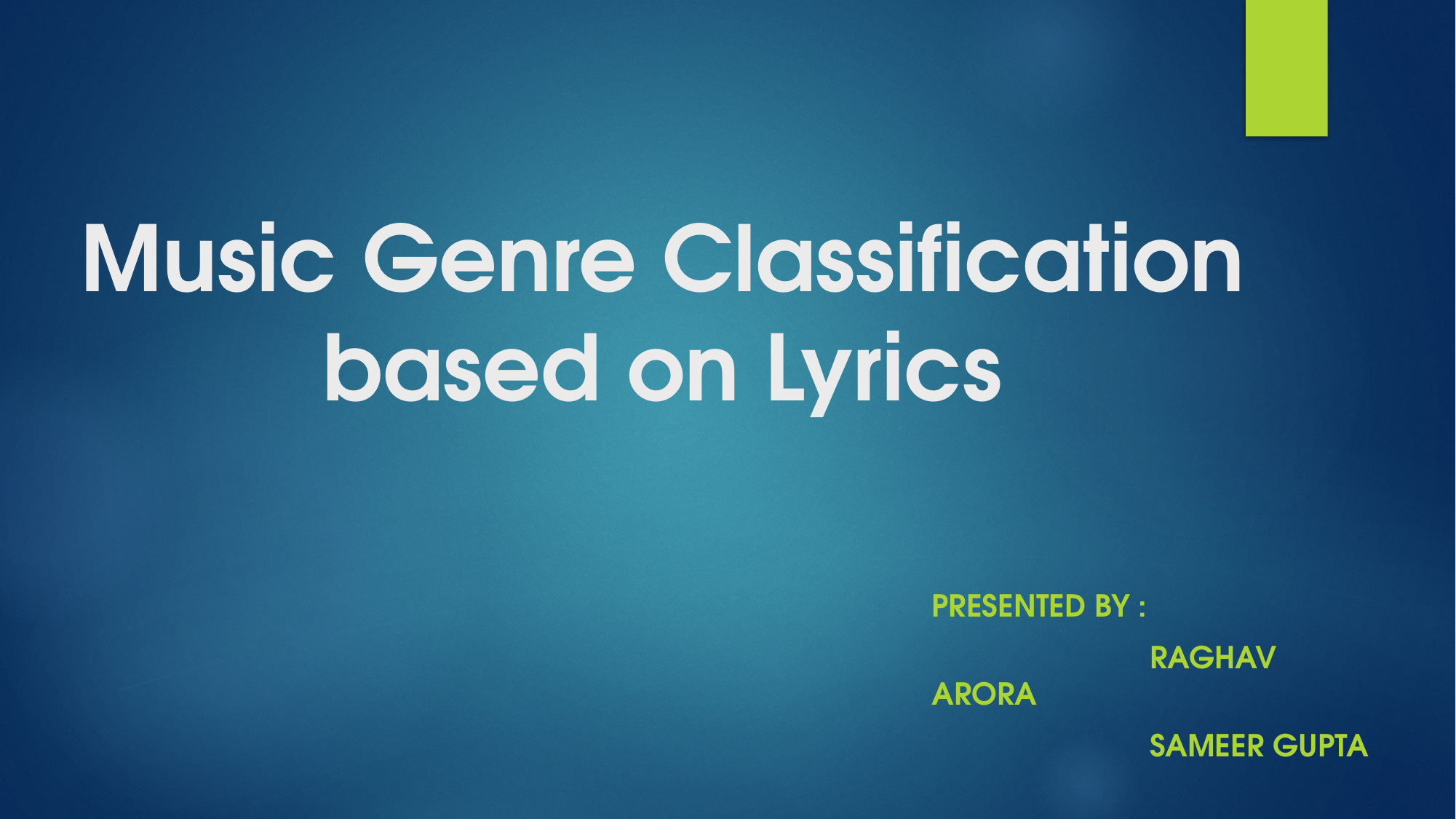

# Music Genre Classification based on Lyrics
Presented by :
		Raghav arora
		Sameer gupta